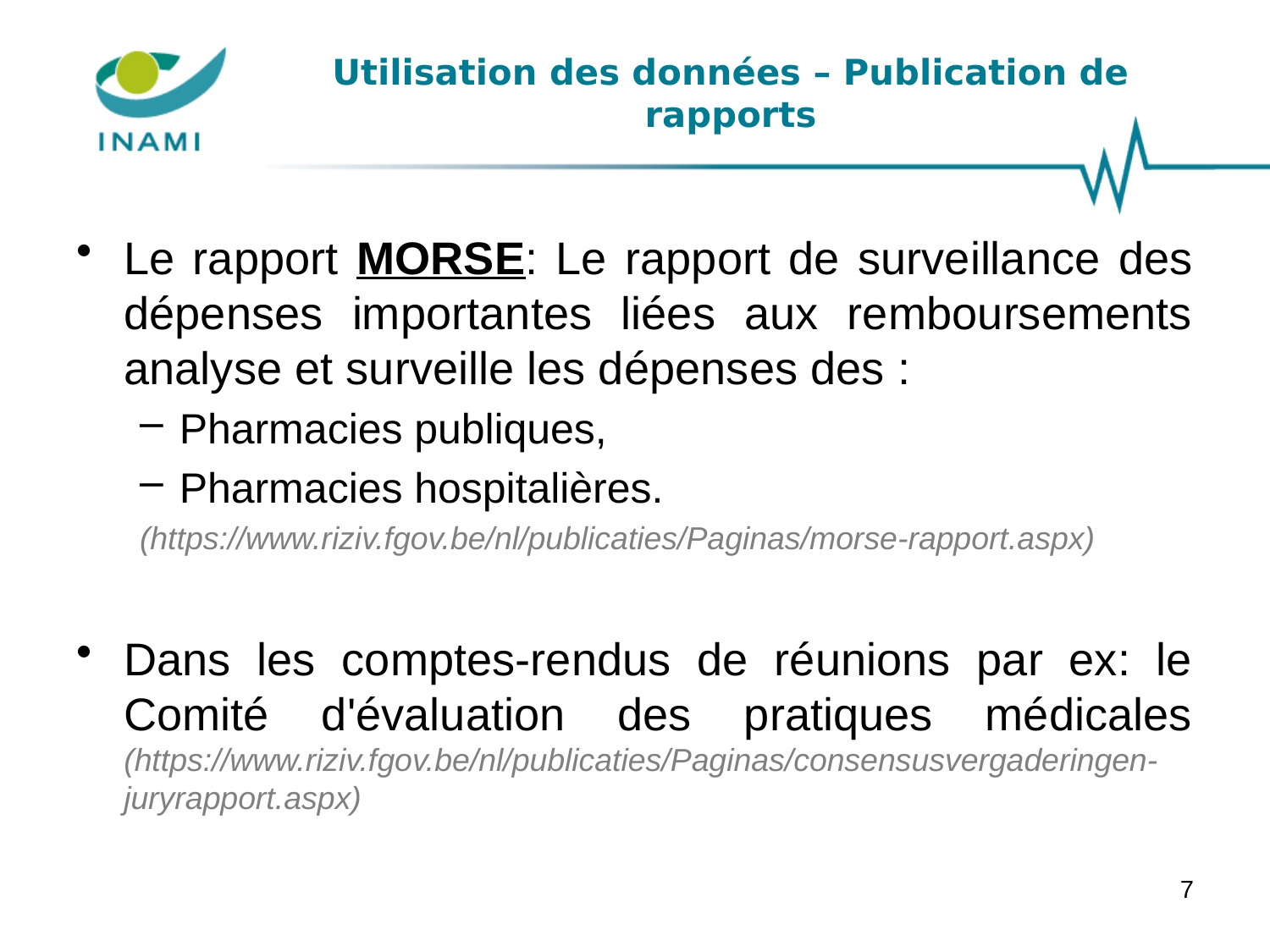

# Utilisation des données – Publication de rapports
Le rapport MORSE: Le rapport de surveillance des dépenses importantes liées aux remboursements analyse et surveille les dépenses des :
Pharmacies publiques,
Pharmacies hospitalières.
(https://www.riziv.fgov.be/nl/publicaties/Paginas/morse-rapport.aspx)

Dans les comptes-rendus de réunions par ex: le Comité d'évaluation des pratiques médicales (https://www.riziv.fgov.be/nl/publicaties/Paginas/consensusvergaderingen-juryrapport.aspx)
7